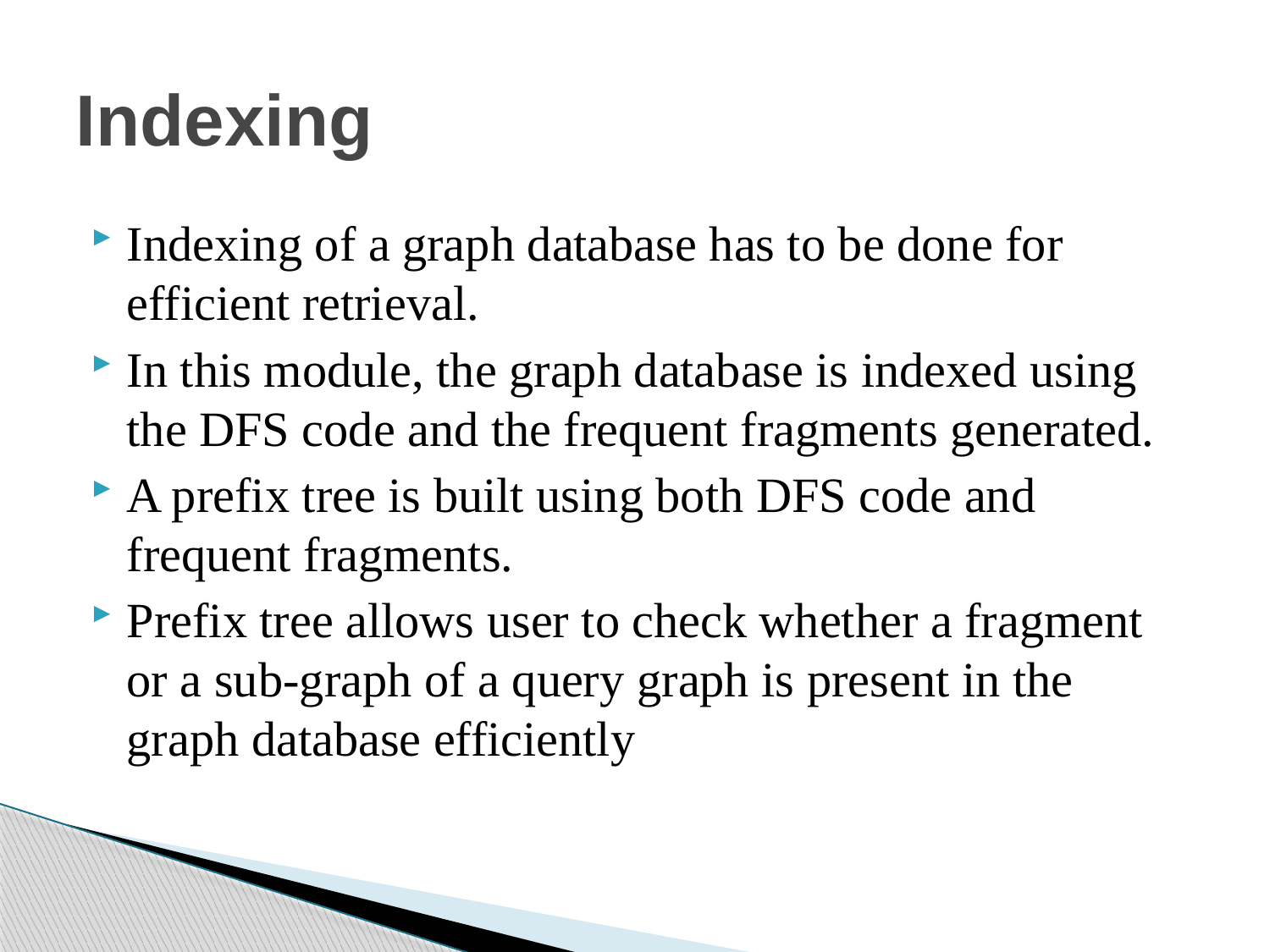

# Indexing
Indexing of a graph database has to be done for efficient retrieval.
In this module, the graph database is indexed using the DFS code and the frequent fragments generated.
A prefix tree is built using both DFS code and frequent fragments.
Prefix tree allows user to check whether a fragment or a sub-graph of a query graph is present in the graph database efficiently